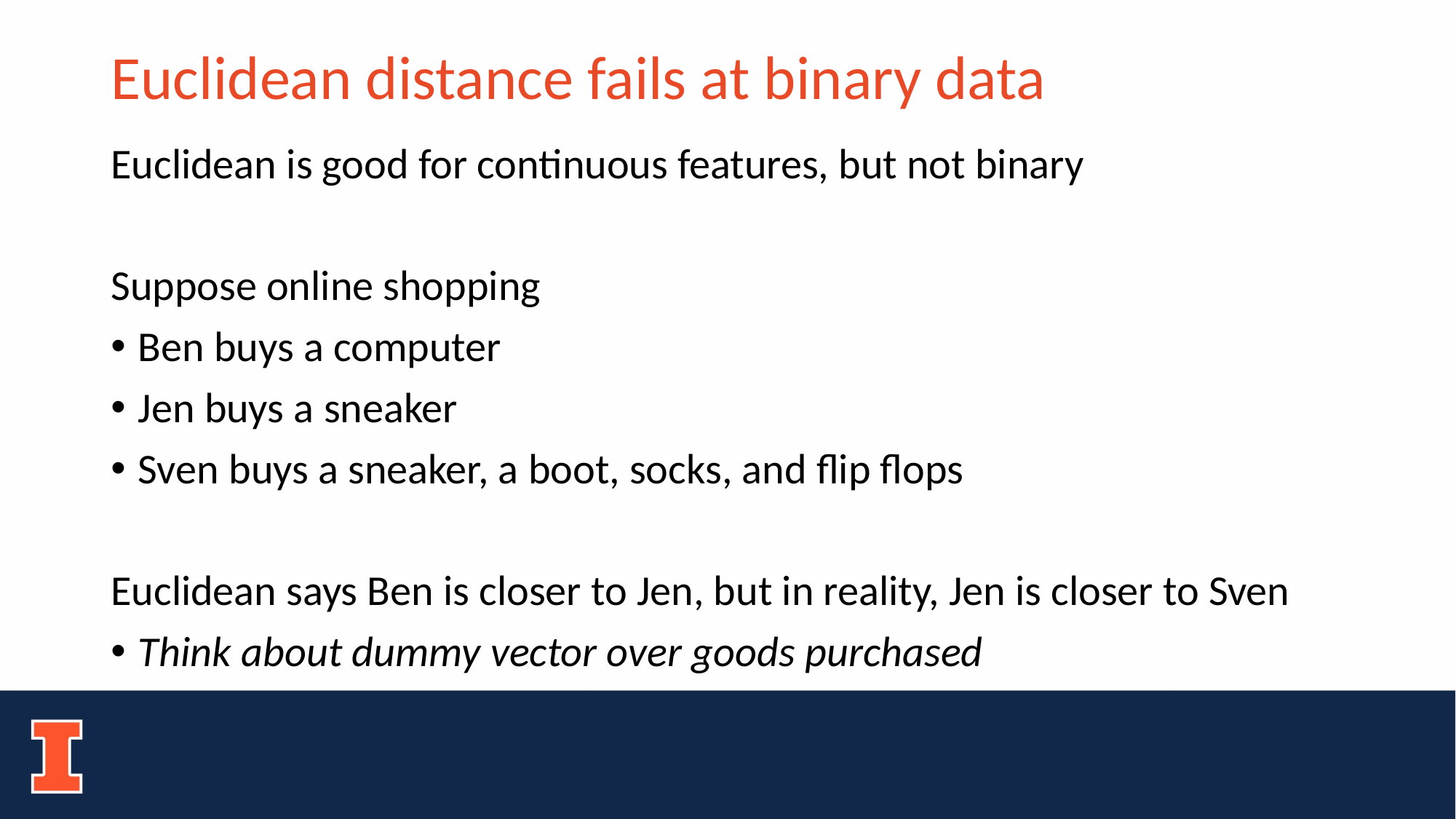

# Euclidean distance fails at binary data
Euclidean is good for continuous features, but not binary

Suppose online shopping
Ben buys a computer
Jen buys a sneaker
Sven buys a sneaker, a boot, socks, and flip flops

Euclidean says Ben is closer to Jen, but in reality, Jen is closer to Sven
Think about dummy vector over goods purchased